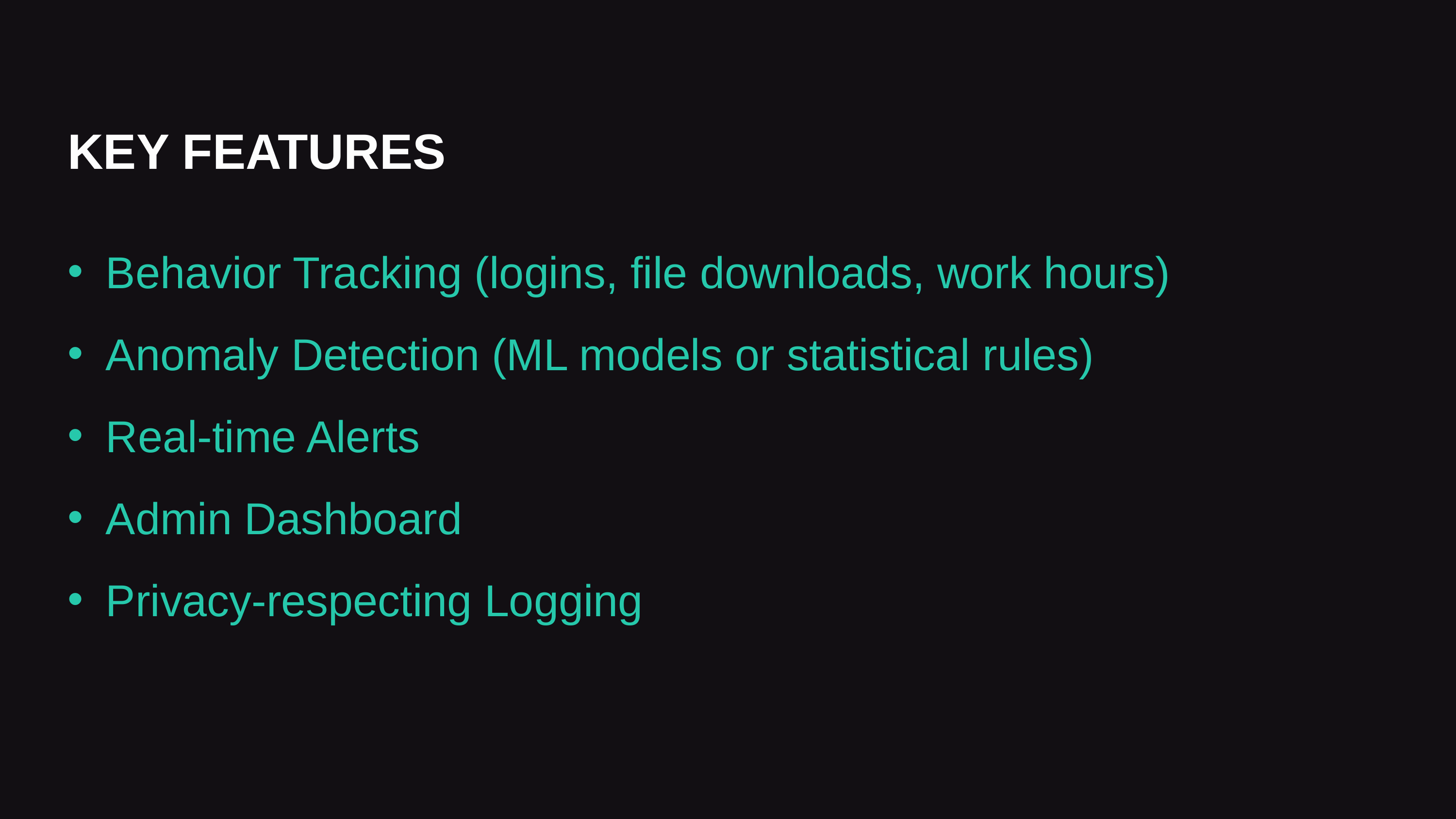

KEY FEATURES
Behavior Tracking (logins, file downloads, work hours)
Anomaly Detection (ML models or statistical rules)
Real-time Alerts
Admin Dashboard
Privacy-respecting Logging